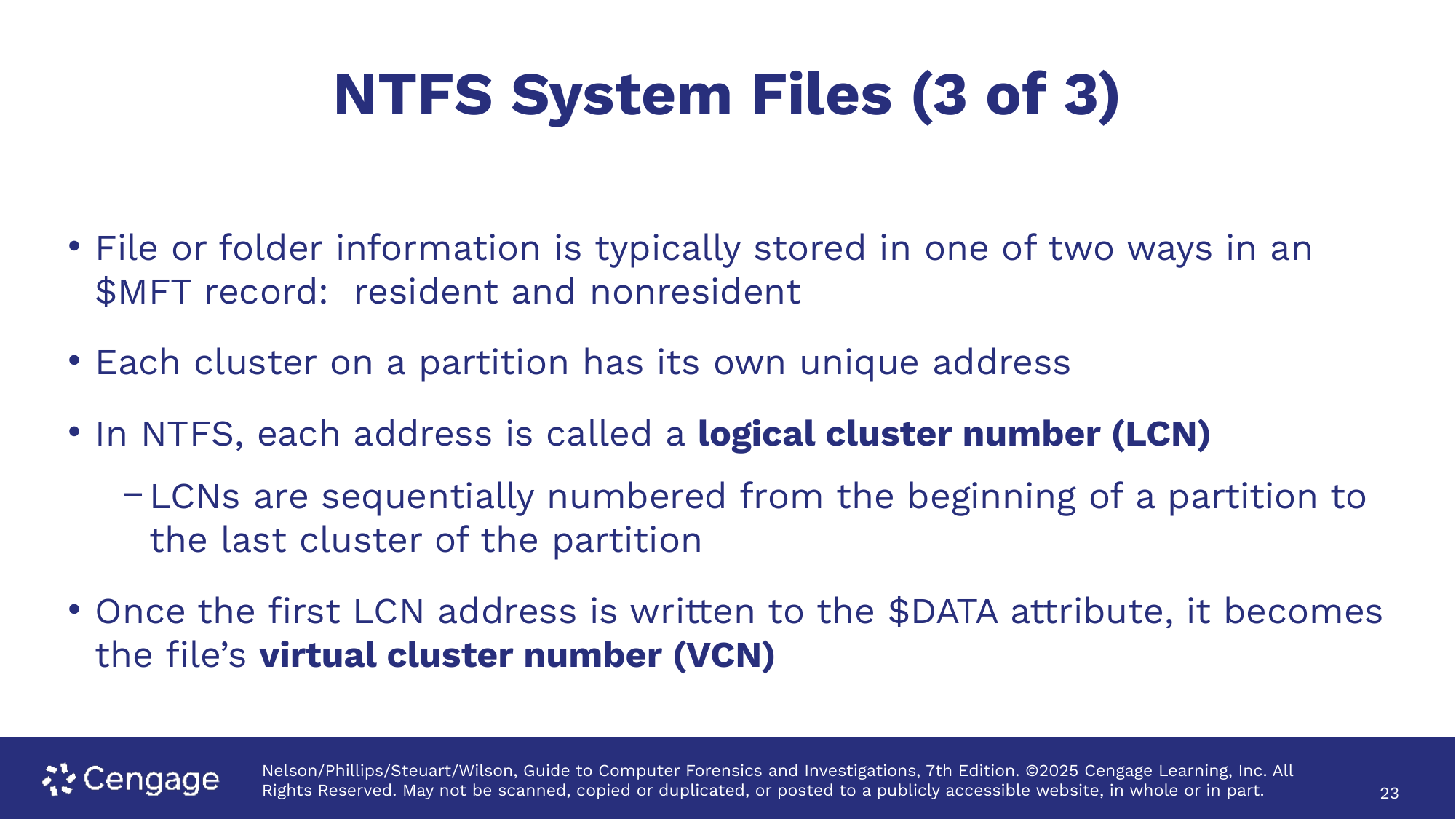

# NTFS System Files (3 of 3)
File or folder information is typically stored in one of two ways in an $MFT record:  resident and nonresident
Each cluster on a partition has its own unique address
In NTFS, each address is called a logical cluster number (LCN)
LCNs are sequentially numbered from the beginning of a partition to the last cluster of the partition
Once the first LCN address is written to the $DATA attribute, it becomes the file’s virtual cluster number (VCN)